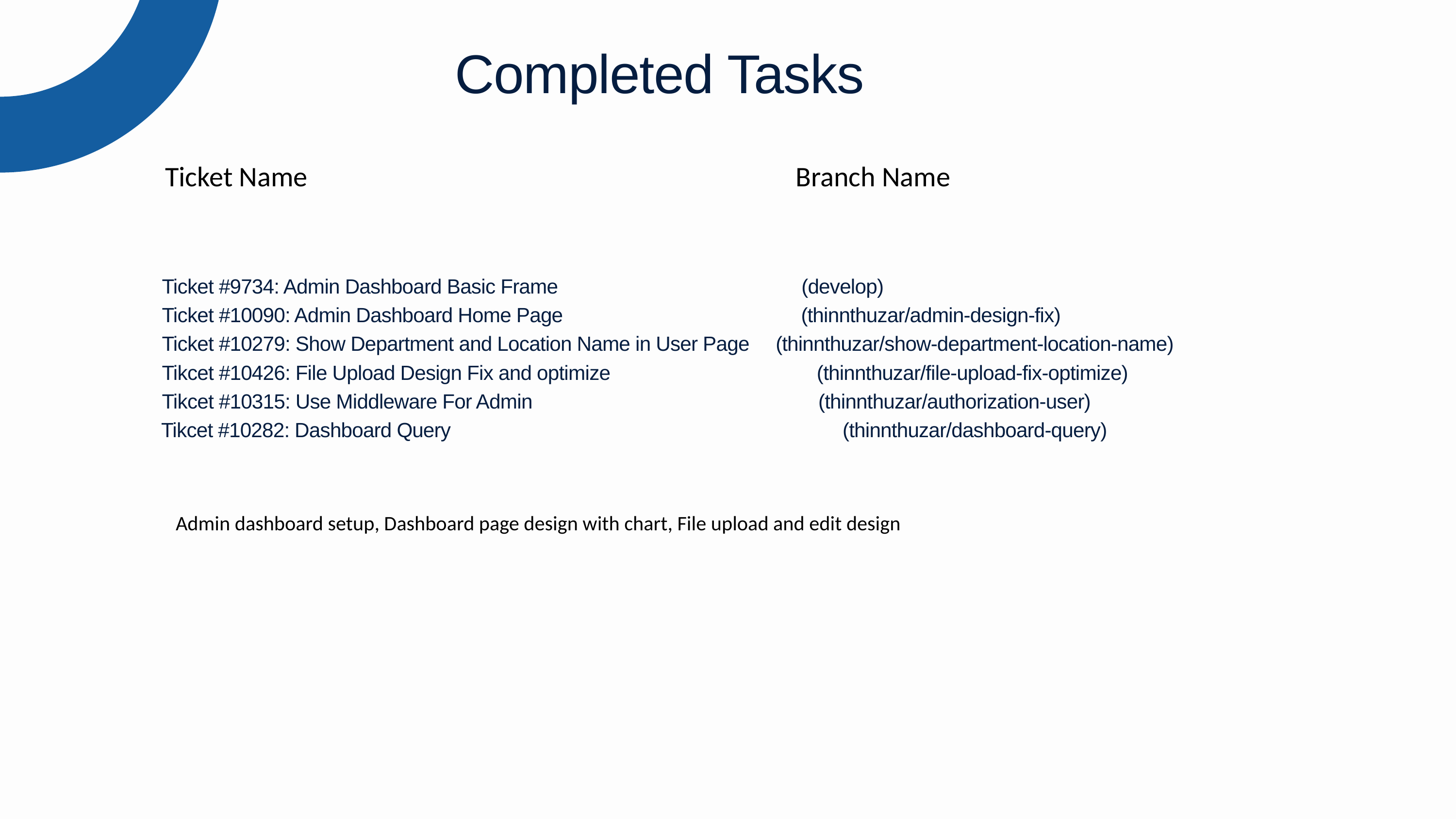

Completed Tasks
 Ticket Name                                                                            Branch Name
   Ticket #9734: Admin Dashboard Basic Frame                                              (develop)
   Ticket #10090: Admin Dashboard Home Page                                             (thinnthuzar/admin-design-fix)
   Ticket #10279: Show Department and Location Name in User Page     (thinnthuzar/show-department-location-name)
   Tikcet #10426: File Upload Design Fix and optimize                                       (thinnthuzar/file-upload-fix-optimize)
   Tikcet #10315: Use Middleware For Admin                                                      (thinnthuzar/authorization-user)
   Tikcet #10282: Dashboard Query                                                                          (thinnthuzar/dashboard-query)

Admin dashboard setup, Dashboard page design with chart, File upload and edit design